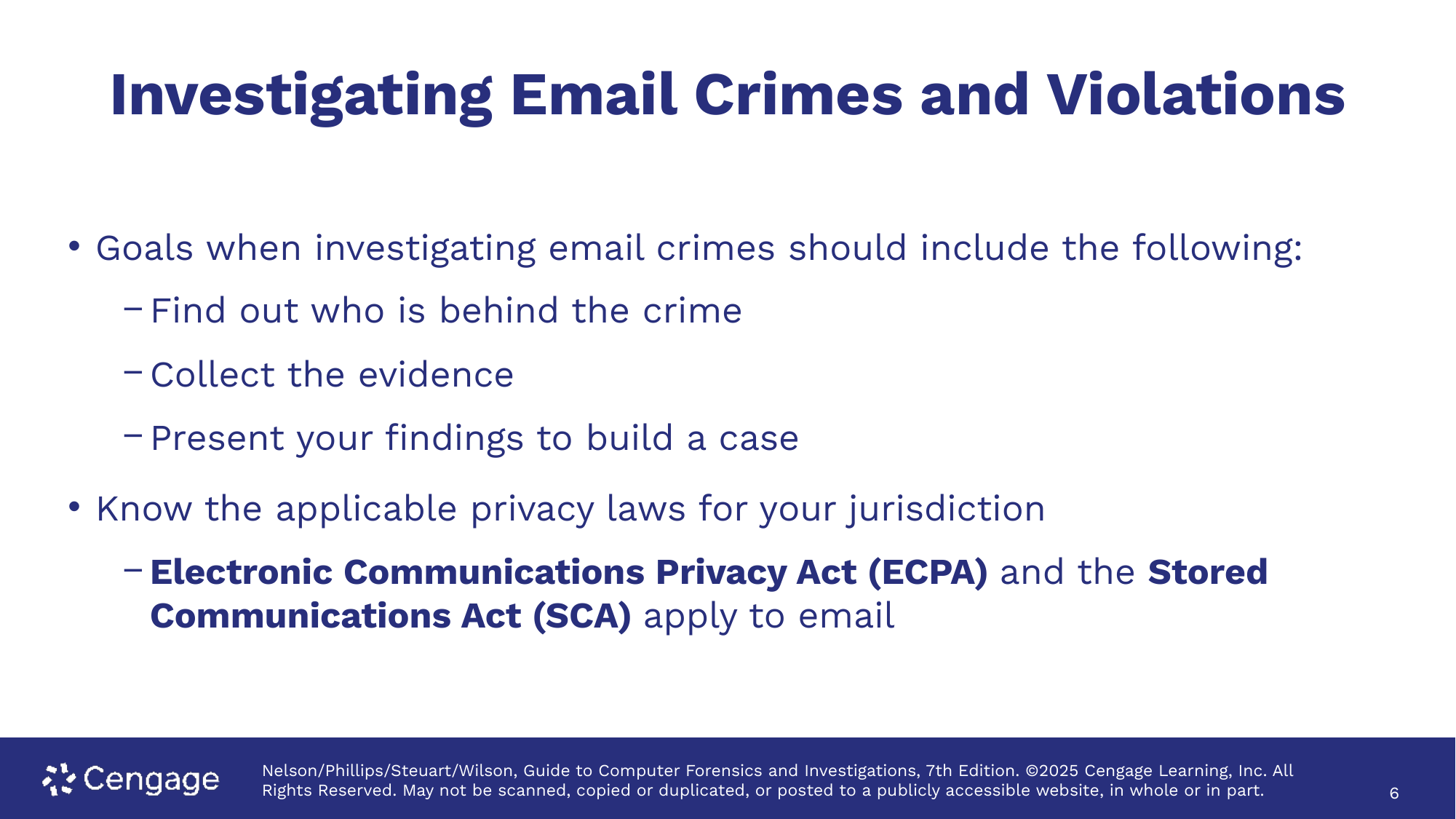

# Investigating Email Crimes and Violations
Goals when investigating email crimes should include the following:
Find out who is behind the crime
Collect the evidence
Present your findings to build a case
Know the applicable privacy laws for your jurisdiction
Electronic Communications Privacy Act (ECPA) and the Stored Communications Act (SCA) apply to email